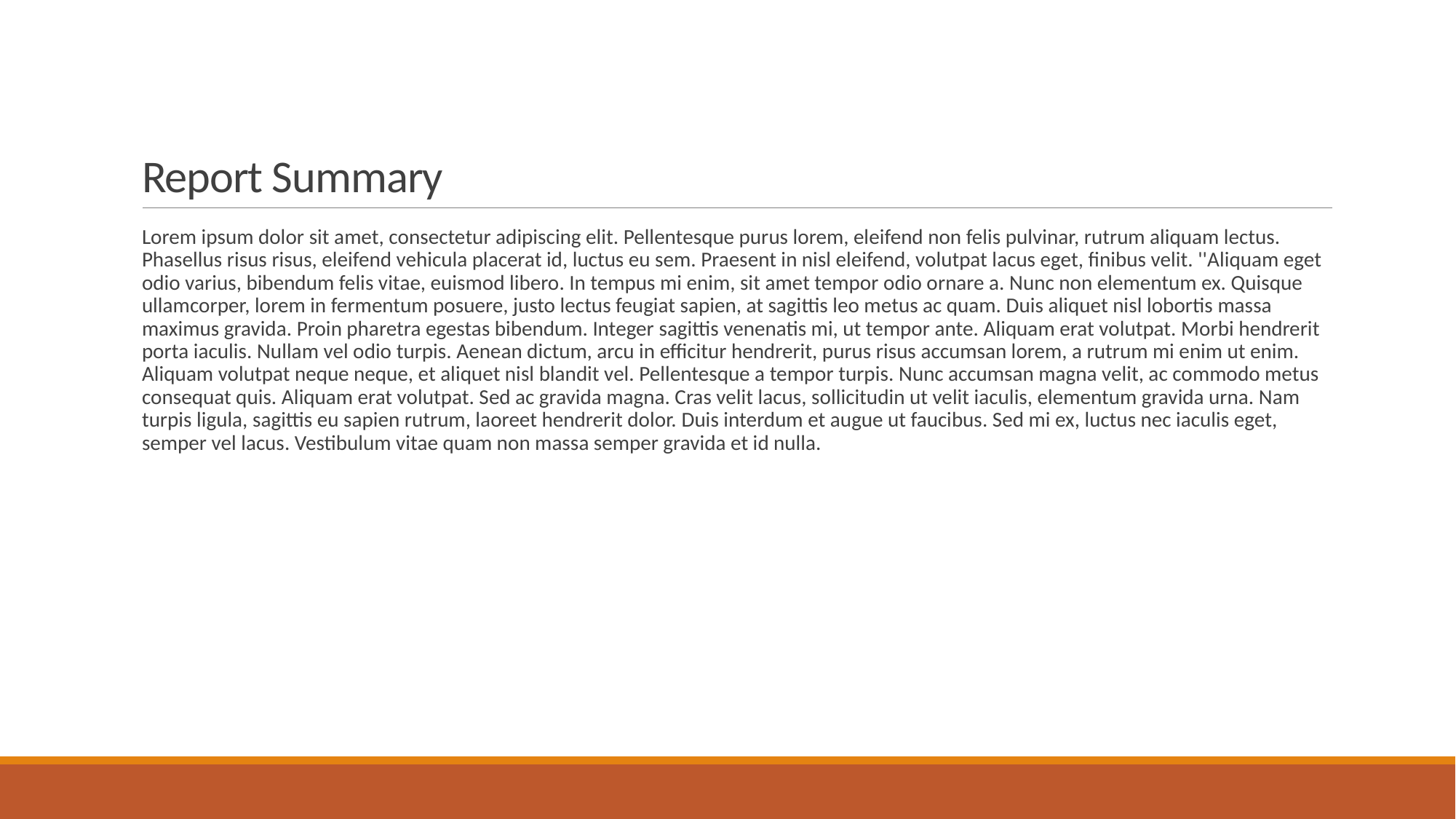

# Report Summary
Lorem ipsum dolor sit amet, consectetur adipiscing elit. Pellentesque purus lorem, eleifend non felis pulvinar, rutrum aliquam lectus. Phasellus risus risus, eleifend vehicula placerat id, luctus eu sem. Praesent in nisl eleifend, volutpat lacus eget, finibus velit. ''Aliquam eget odio varius, bibendum felis vitae, euismod libero. In tempus mi enim, sit amet tempor odio ornare a. Nunc non elementum ex. Quisque ullamcorper, lorem in fermentum posuere, justo lectus feugiat sapien, at sagittis leo metus ac quam. Duis aliquet nisl lobortis massa maximus gravida. Proin pharetra egestas bibendum. Integer sagittis venenatis mi, ut tempor ante. Aliquam erat volutpat. Morbi hendrerit porta iaculis. Nullam vel odio turpis. Aenean dictum, arcu in efficitur hendrerit, purus risus accumsan lorem, a rutrum mi enim ut enim. Aliquam volutpat neque neque, et aliquet nisl blandit vel. Pellentesque a tempor turpis. Nunc accumsan magna velit, ac commodo metus consequat quis. Aliquam erat volutpat. Sed ac gravida magna. Cras velit lacus, sollicitudin ut velit iaculis, elementum gravida urna. Nam turpis ligula, sagittis eu sapien rutrum, laoreet hendrerit dolor. Duis interdum et augue ut faucibus. Sed mi ex, luctus nec iaculis eget, semper vel lacus. Vestibulum vitae quam non massa semper gravida et id nulla.